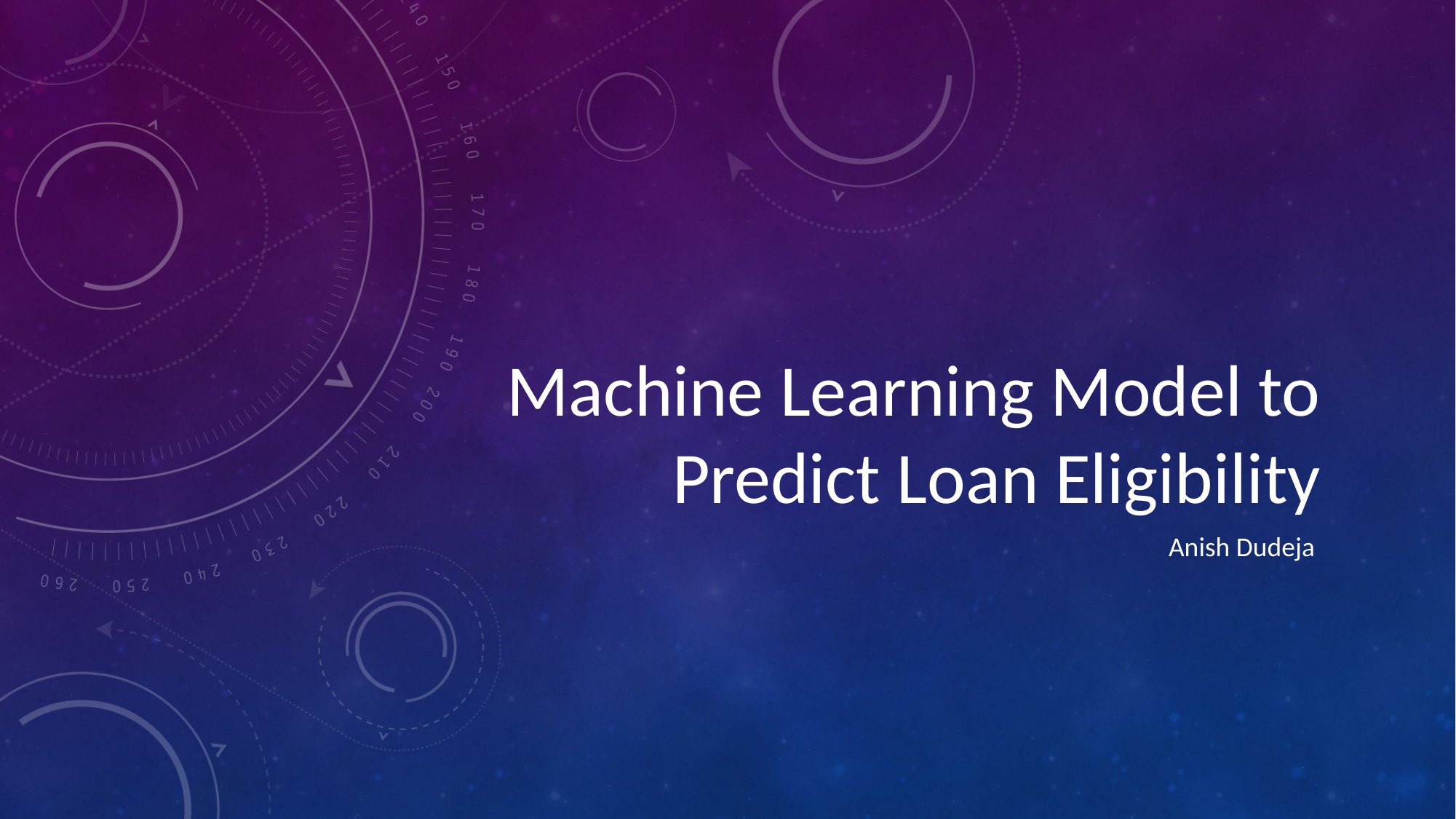

# Machine Learning Model to Predict Loan Eligibility
Anish Dudeja